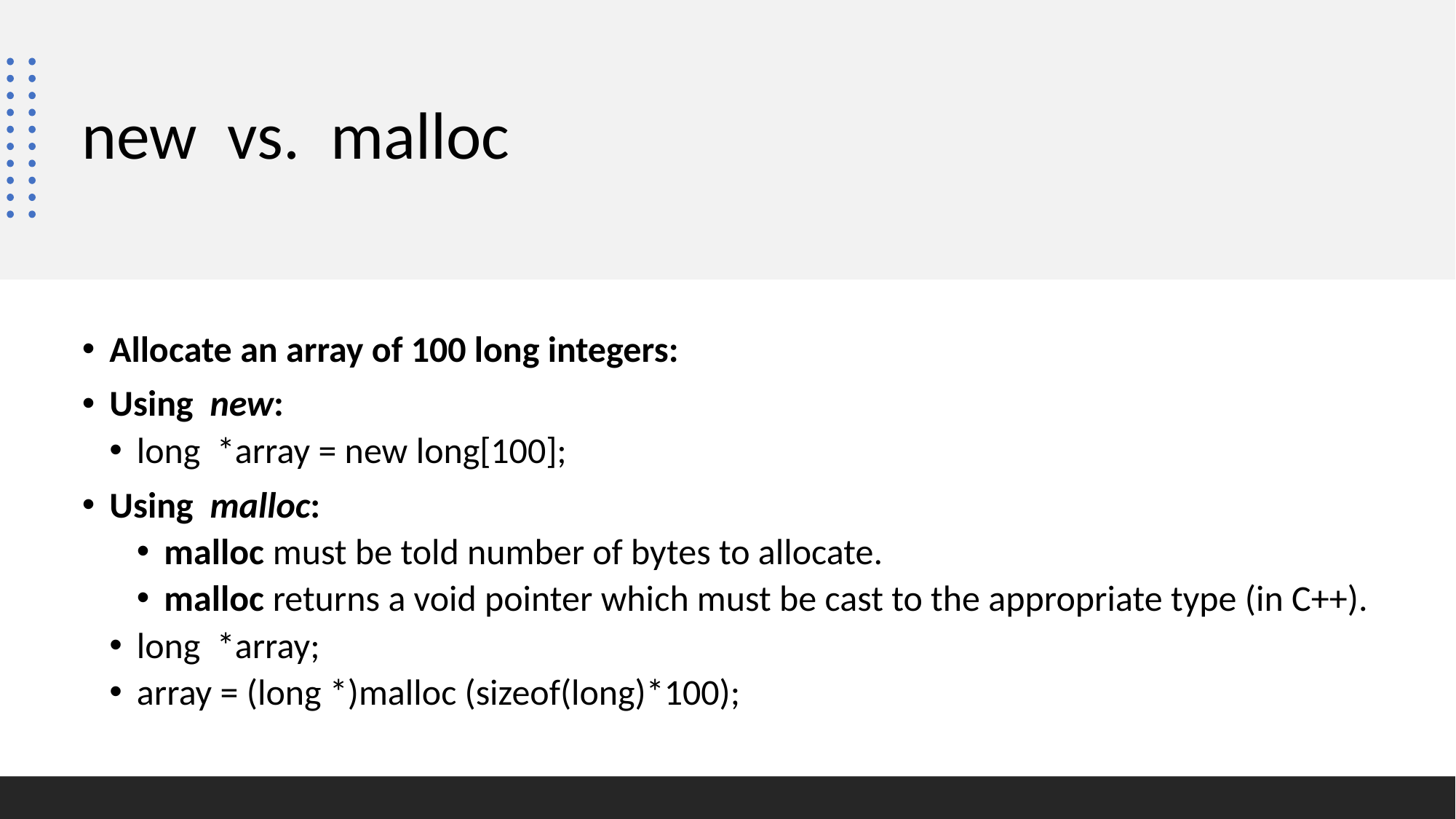

# new  vs.  malloc

Allocate an array of 100 long integers:
Using  new:
long  *array = new long[100];
Using  malloc:
malloc must be told number of bytes to allocate.
malloc returns a void pointer which must be cast to the appropriate type (in C++).
long  *array;
array = (long *)malloc (sizeof(long)*100);